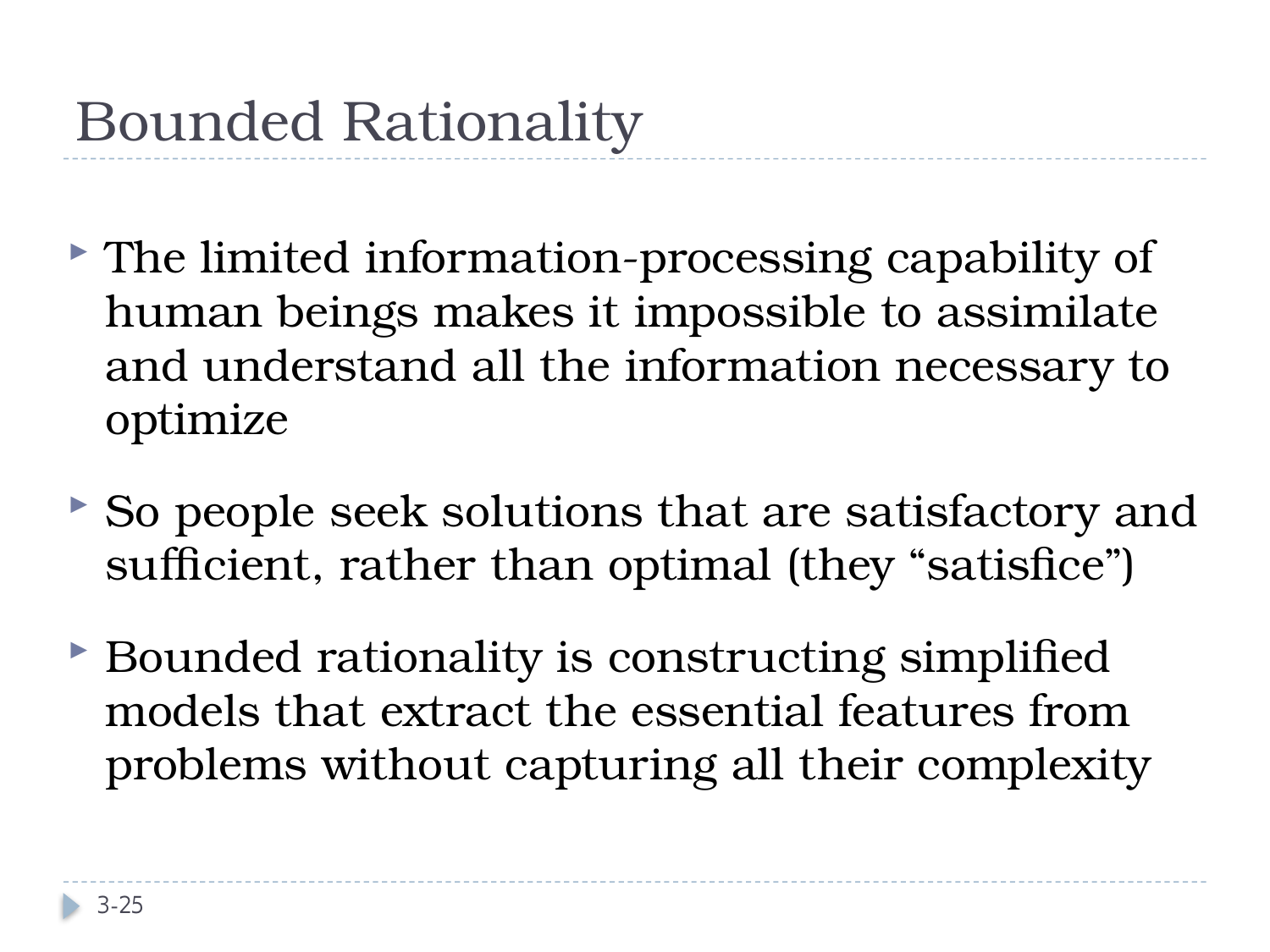

# Bounded Rationality
The limited information-processing capability of human beings makes it impossible to assimilate and understand all the information necessary to optimize

So people seek solutions that are satisfactory and sufficient, rather than optimal (they “satisfice”)

Bounded rationality is constructing simplified models that extract the essential features from problems without capturing all their complexity
3-25